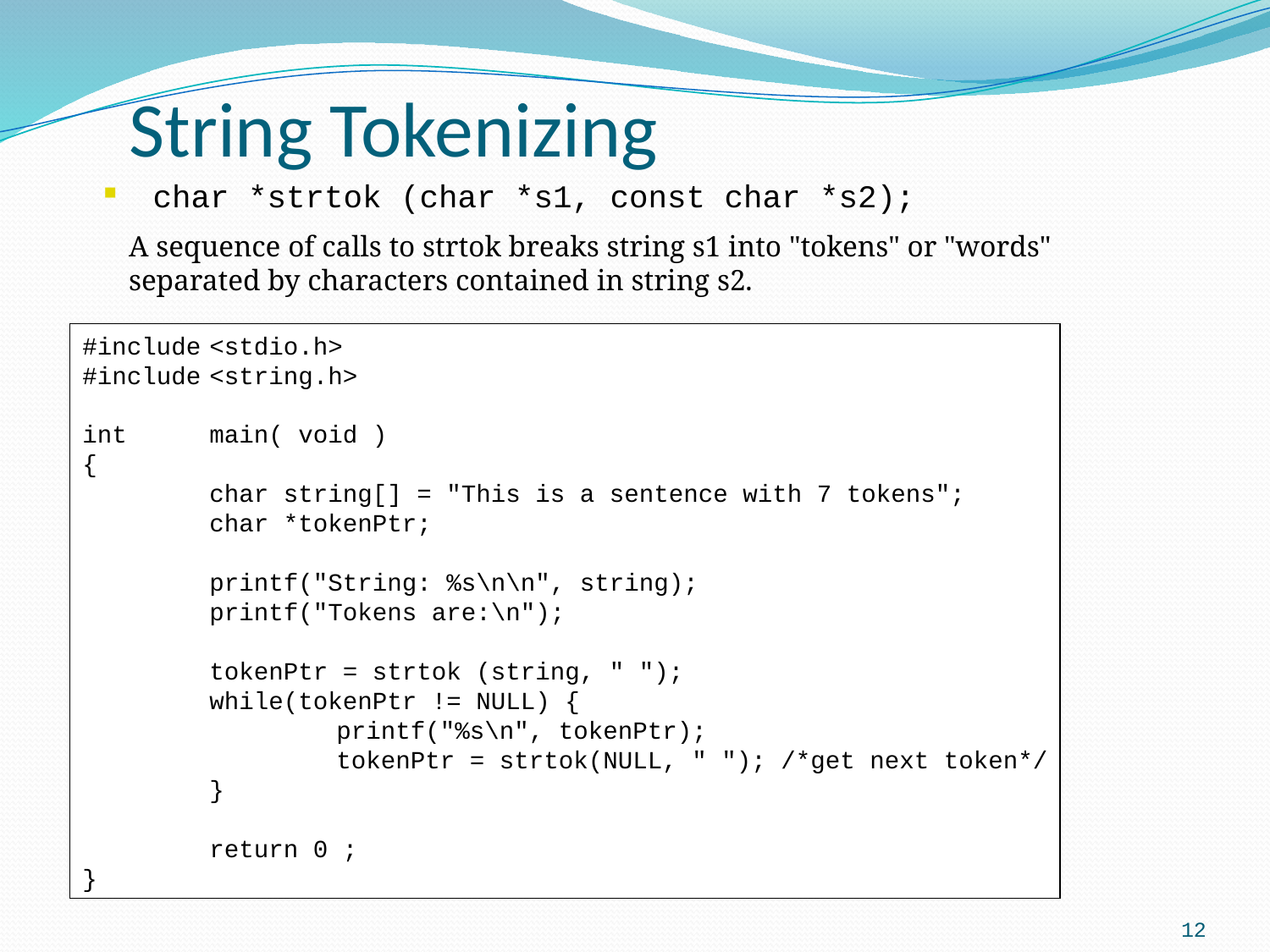

String Tokenizing
 char *strtok (char *s1, const char *s2);
A sequence of calls to strtok breaks string s1 into "tokens" or "words" separated by characters contained in string s2.
#include	<stdio.h>
#include	<string.h>

int	main( void )
{
	char string[] = "This is a sentence with 7 tokens";
	char *tokenPtr;

	printf("String: %s\n\n", string);
	printf("Tokens are:\n");

	tokenPtr = strtok (string, " ");
	while(tokenPtr != NULL) {
		printf("%s\n", tokenPtr);
		tokenPtr = strtok(NULL, " "); /*get next token*/
	}

	return 0 ;
}
12